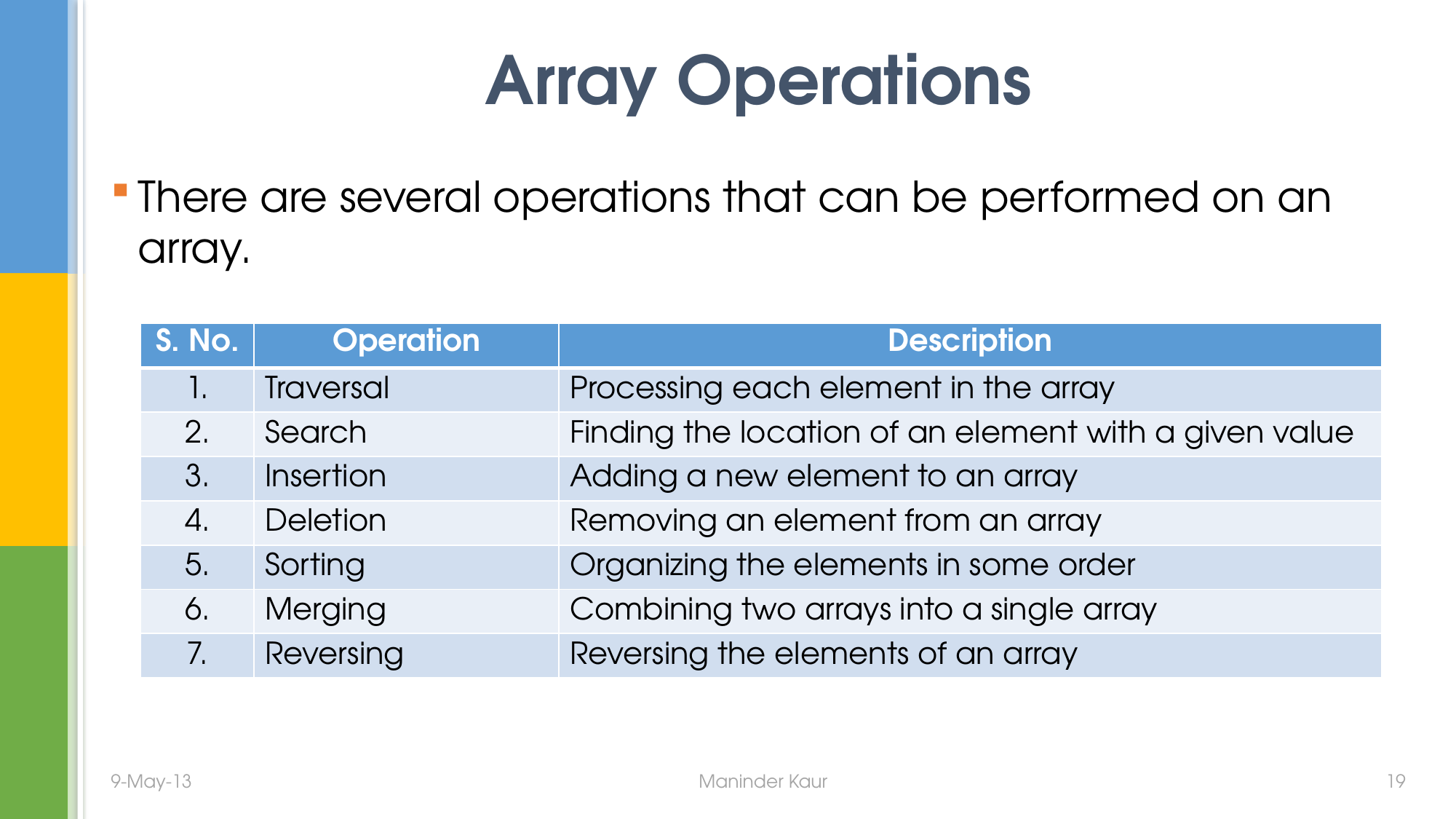

# Array Operations
There are several operations that can be performed on an array.

| S. No. | Operation | Description |
| --- | --- | --- |
| 1. | Traversal | Processing each element in the array |
| 2. | Search | Finding the location of an element with a given value |
| 3. | Insertion | Adding a new element to an array |
| 4. | Deletion | Removing an element from an array |
| 5. | Sorting | Organizing the elements in some order |
| 6. | Merging | Combining two arrays into a single array |
| 7. | Reversing | Reversing the elements of an array |
9-May-13
Maninder Kaur
19